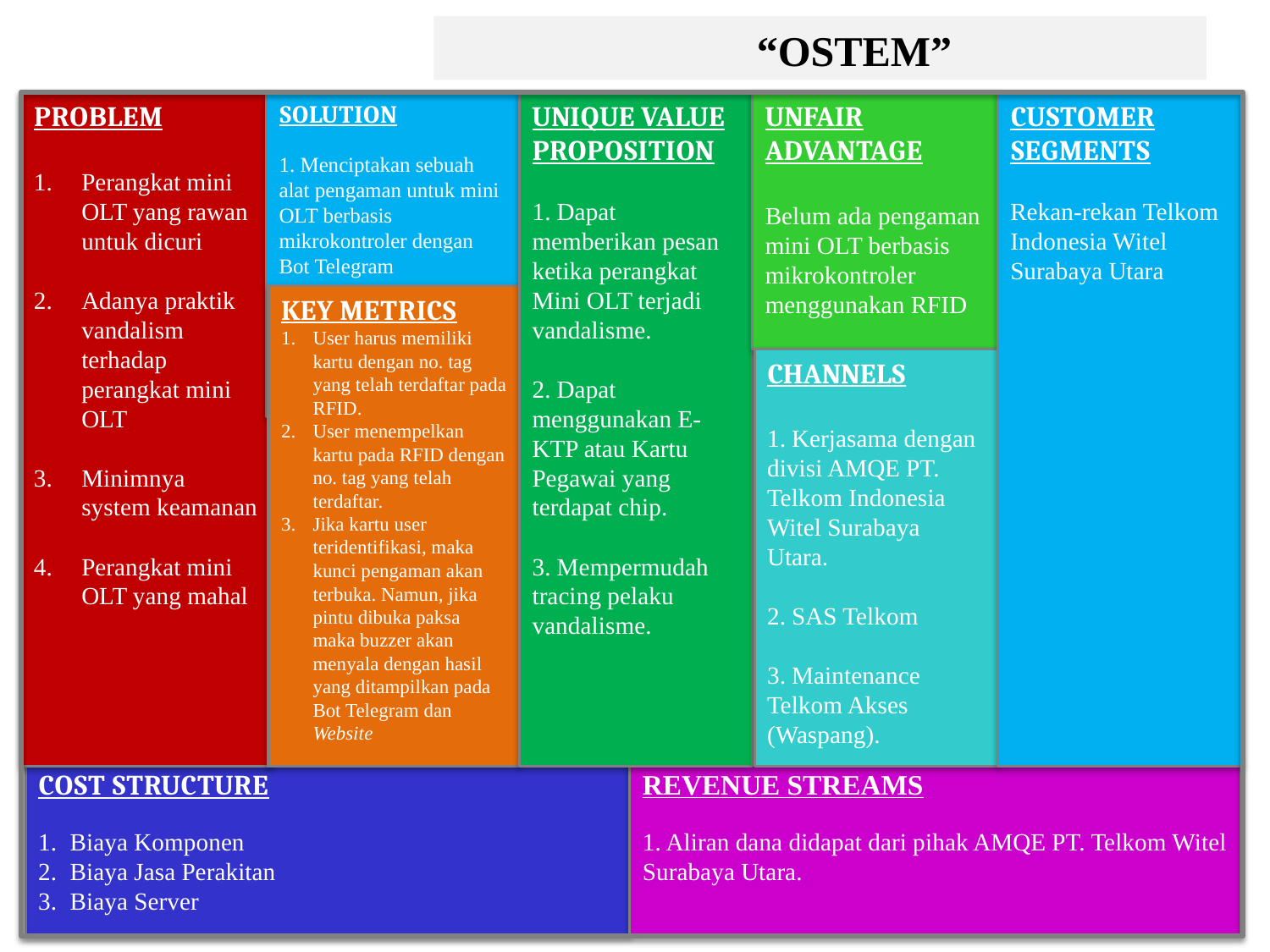

“OSTEM”

PROBLEM

Perangkat mini OLT yang rawan untuk dicuri

Adanya praktik vandalism terhadap perangkat mini OLT

Minimnya system keamanan

Perangkat mini OLT yang mahal

SOLUTION

1. Menciptakan sebuah alat pengaman untuk mini OLT berbasis mikrokontroler dengan Bot Telegram
UNIQUE VALUE PROPOSITION

1. Dapat memberikan pesan ketika perangkat Mini OLT terjadi vandalisme.

2. Dapat menggunakan E-KTP atau Kartu Pegawai yang terdapat chip.

3. Mempermudah tracing pelaku vandalisme.
CUSTOMER SEGMENTS

Rekan-rekan Telkom Indonesia Witel Surabaya Utara
UNFAIR ADVANTAGE

Belum ada pengaman mini OLT berbasis mikrokontroler menggunakan RFID
KEY METRICS
User harus memiliki kartu dengan no. tag yang telah terdaftar pada RFID.
User menempelkan kartu pada RFID dengan no. tag yang telah terdaftar.
Jika kartu user teridentifikasi, maka kunci pengaman akan terbuka. Namun, jika pintu dibuka paksa maka buzzer akan menyala dengan hasil yang ditampilkan pada Bot Telegram dan Website
CHANNELS

1. Kerjasama dengan divisi AMQE PT. Telkom Indonesia Witel Surabaya Utara.

2. SAS Telkom

3. Maintenance Telkom Akses (Waspang).
COST STRUCTURE

Biaya Komponen
Biaya Jasa Perakitan
Biaya Server

REVENUE STREAMS

1. Aliran dana didapat dari pihak AMQE PT. Telkom Witel Surabaya Utara.